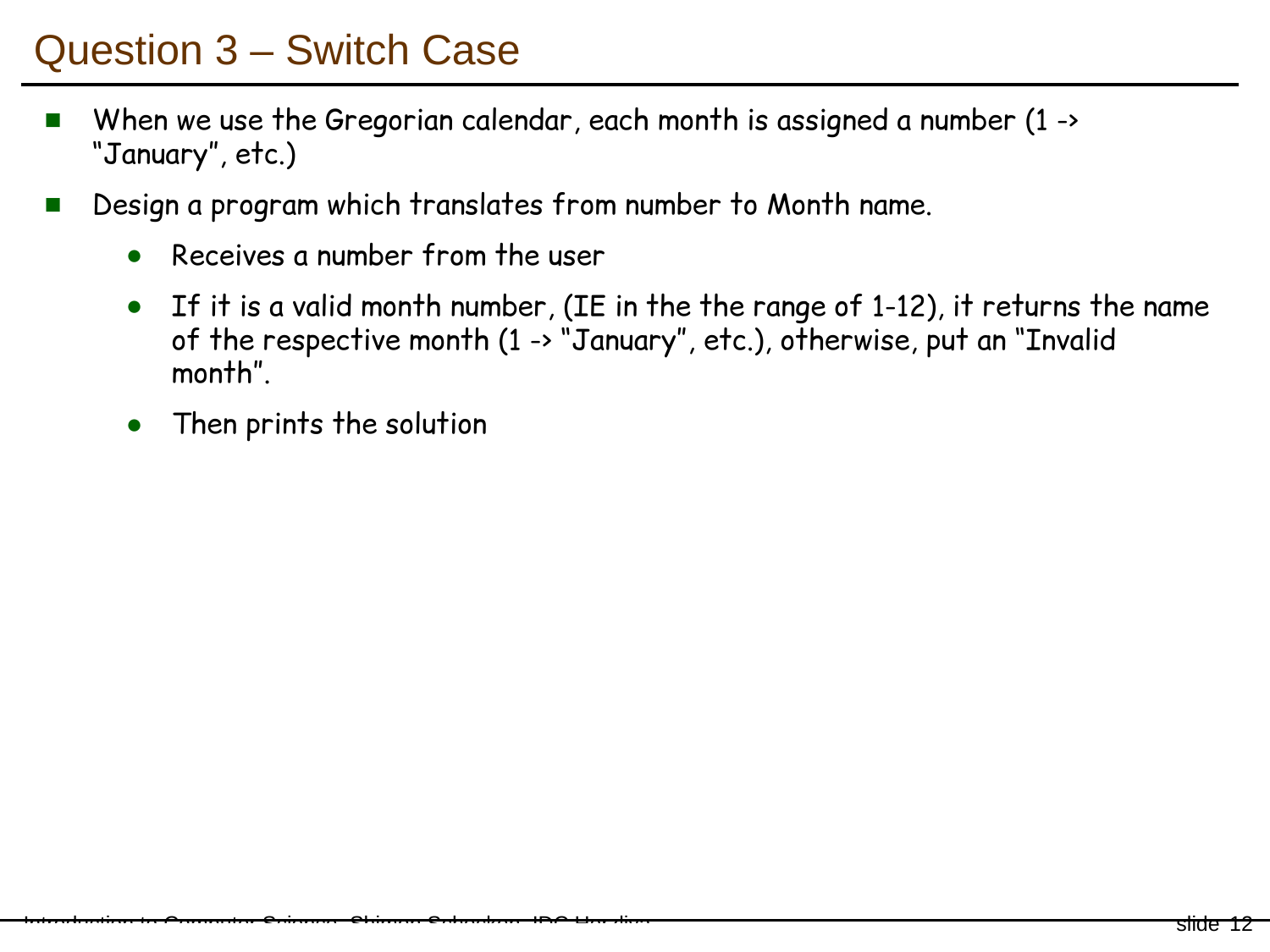

Question 3 – Switch Case
When we use the Gregorian calendar, each month is assigned a number (1 -> “January”, etc.)
Design a program which translates from number to Month name.
Receives a number from the user
If it is a valid month number, (IE in the the range of 1-12), it returns the name of the respective month (1 -> “January”, etc.), otherwise, put an “Invalid month”.
Then prints the solution